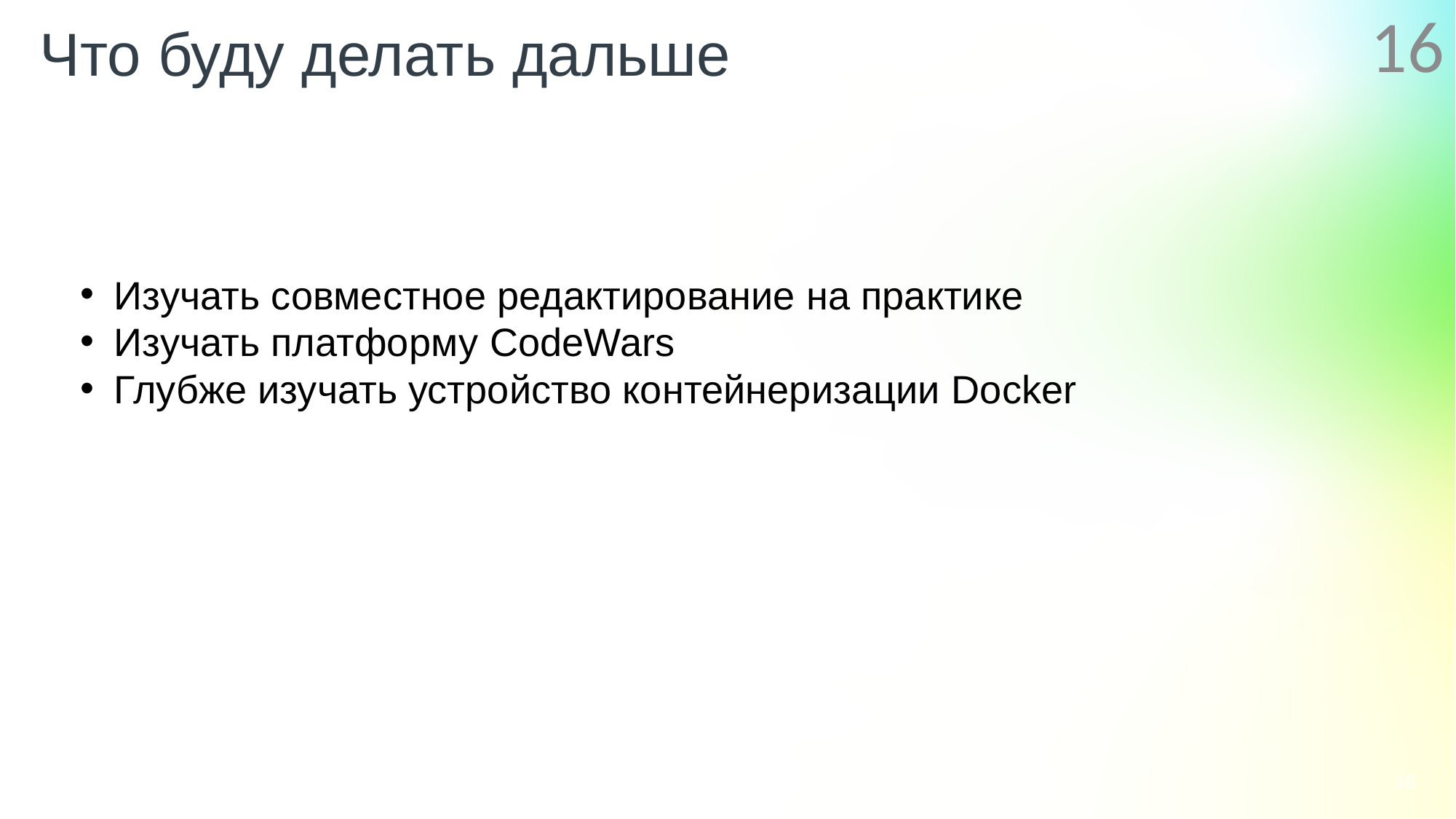

16
Что буду делать дальше
Изучать совместное редактирование на практике
Изучать платформу CodeWars
Глубже изучать устройство контейнеризации Docker